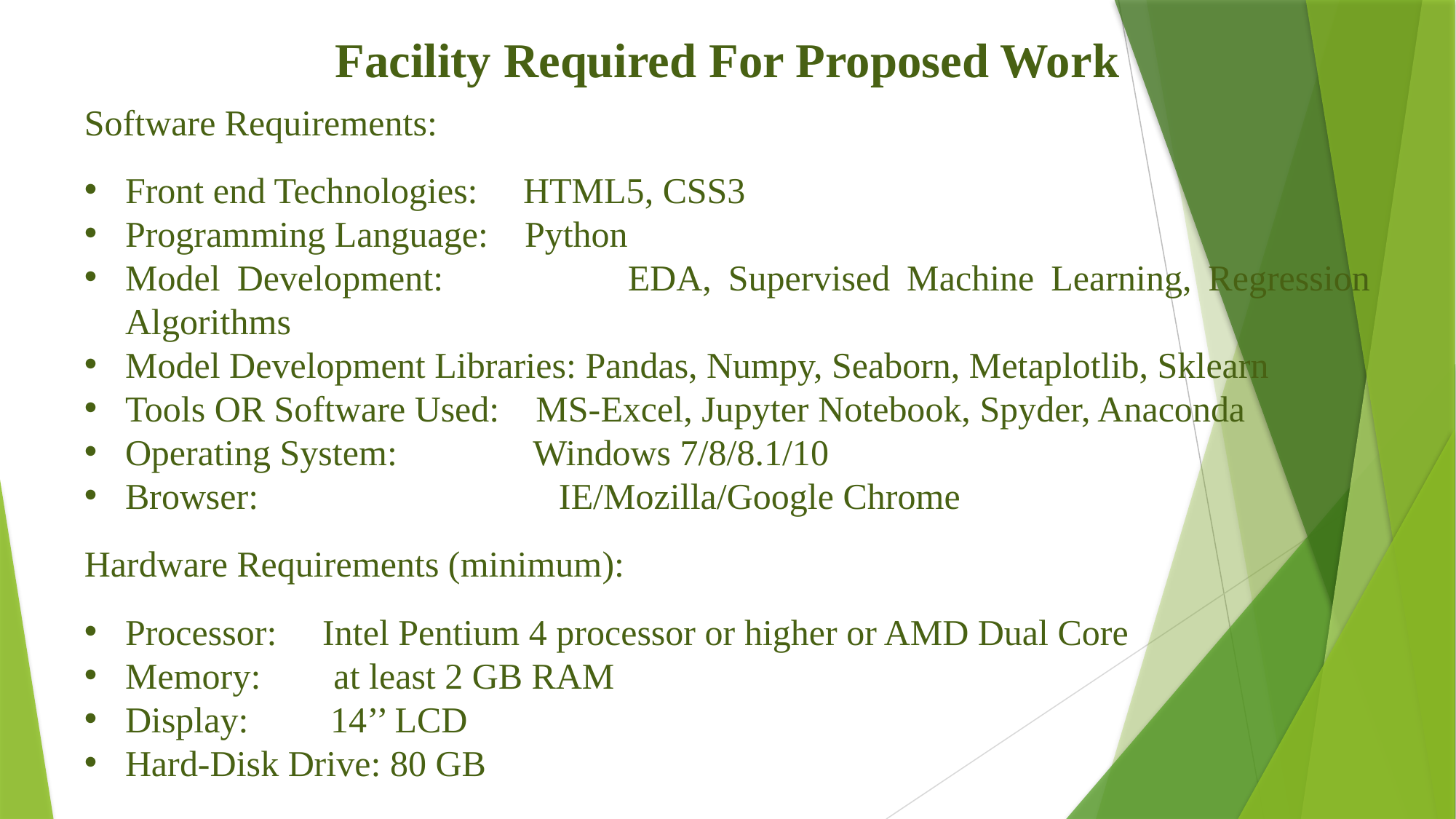

Facility Required For Proposed Work
Software Requirements:
Front end Technologies:     HTML5, CSS3
Programming Language:    Python
Model Development:           EDA, Supervised Machine Learning, Regression Algorithms
Model Development Libraries: Pandas, Numpy, Seaborn, Metaplotlib, Sklearn
Tools OR Software Used:    MS-Excel, Jupyter Notebook, Spyder, Anaconda
Operating System:               Windows 7/8/8.1/10
Browser:                                 IE/Mozilla/Google Chrome
Hardware Requirements (minimum):
Processor:     Intel Pentium 4 processor or higher or AMD Dual Core
Memory:        at least 2 GB RAM
Display:         14’’ LCD
Hard-Disk Drive: 80 GB